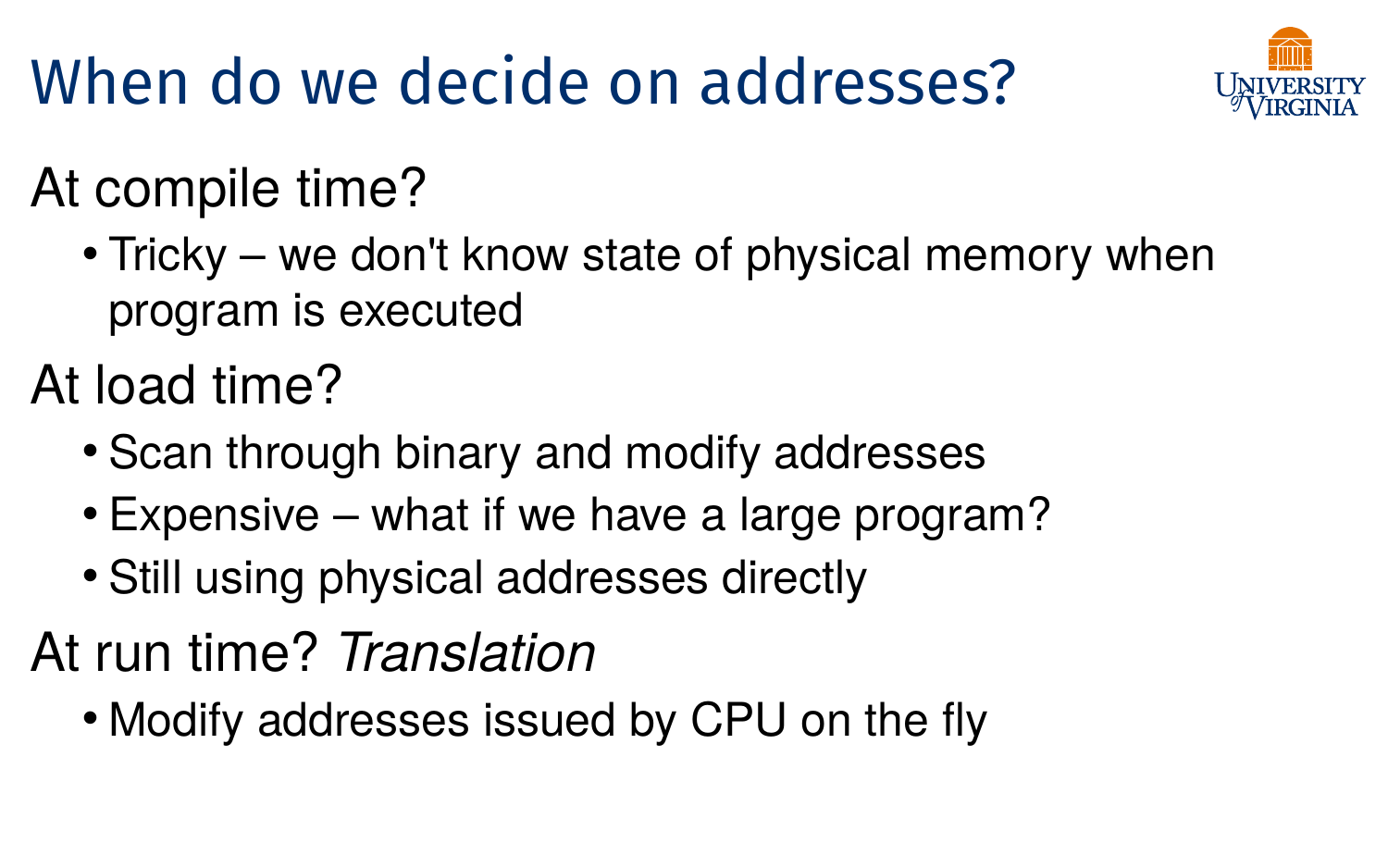

# When do we decide on addresses?
At compile time?
Tricky – we don't know state of physical memory when program is executed
At load time?
Scan through binary and modify addresses
Expensive – what if we have a large program?
Still using physical addresses directly
At run time? Translation
Modify addresses issued by CPU on the fly